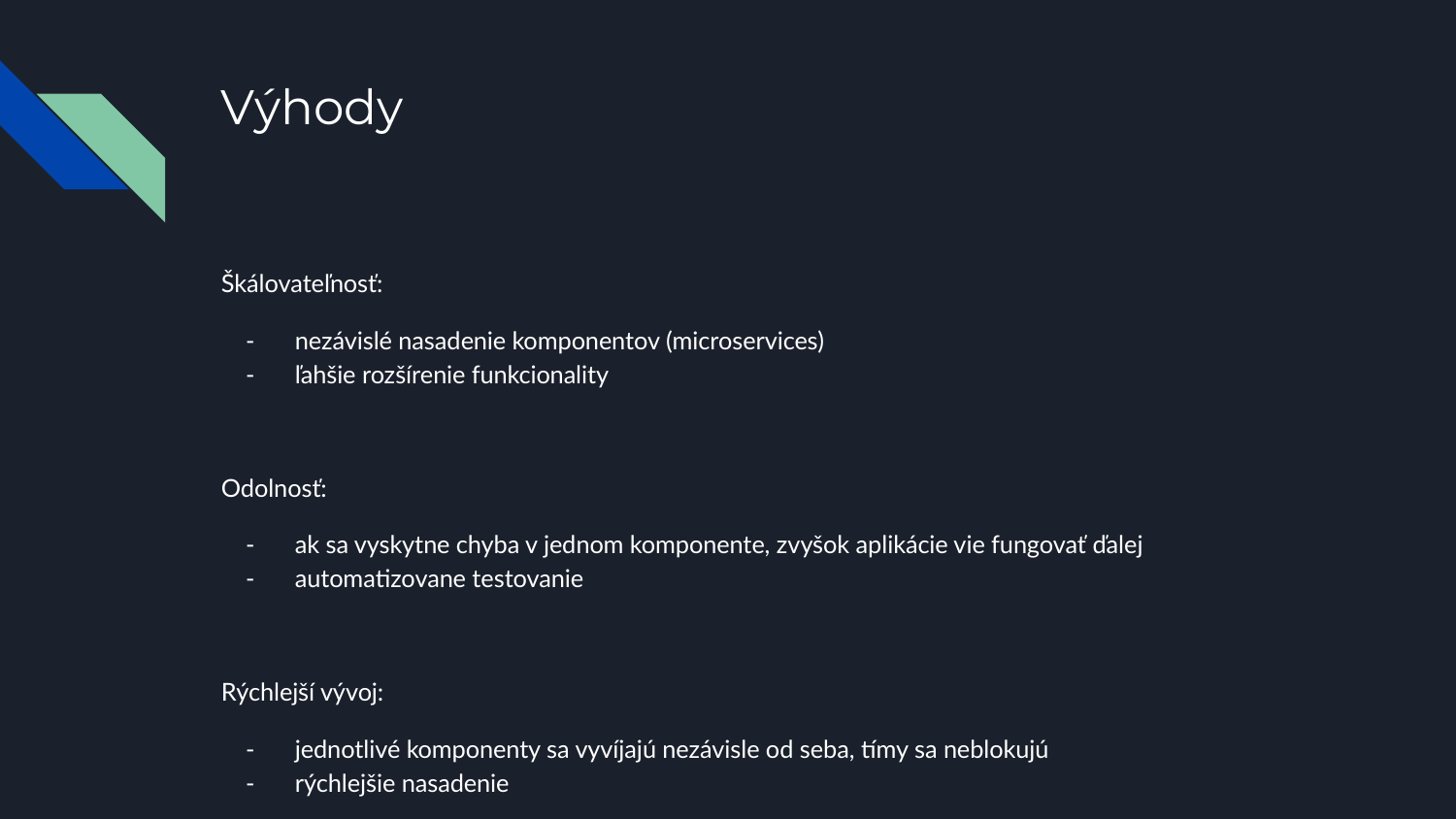

# Výhody
Škálovateľnosť:
nezávislé nasadenie komponentov (microservices)
ľahšie rozšírenie funkcionality

Odolnosť:
ak sa vyskytne chyba v jednom komponente, zvyšok aplikácie vie fungovať ďalej
automatizovane testovanie

Rýchlejší vývoj:
jednotlivé komponenty sa vyvíjajú nezávisle od seba, tímy sa neblokujú
rýchlejšie nasadenie